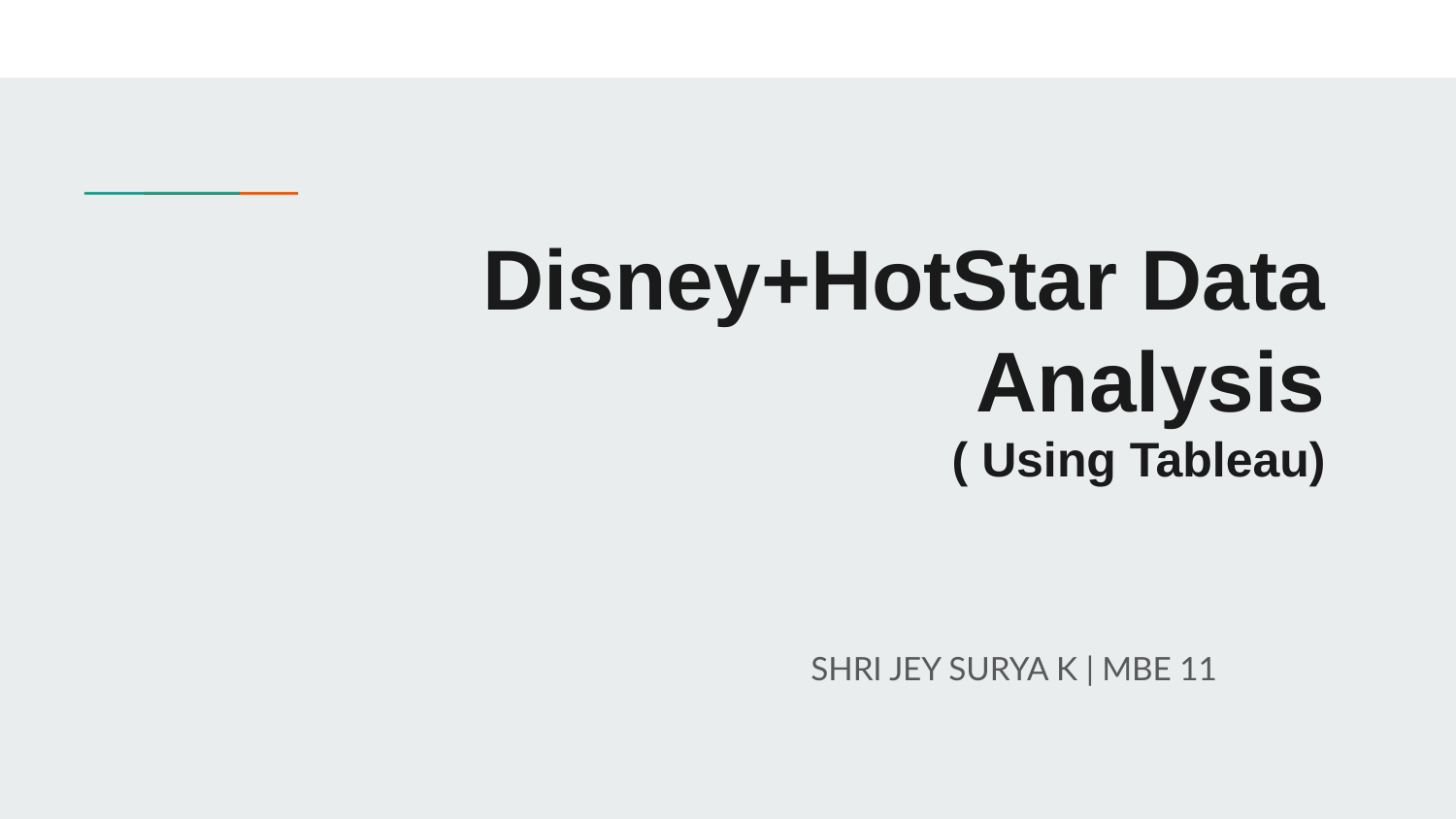

# Disney+HotStar Data Analysis ( Using Tableau)
SHRI JEY SURYA K | MBE 11